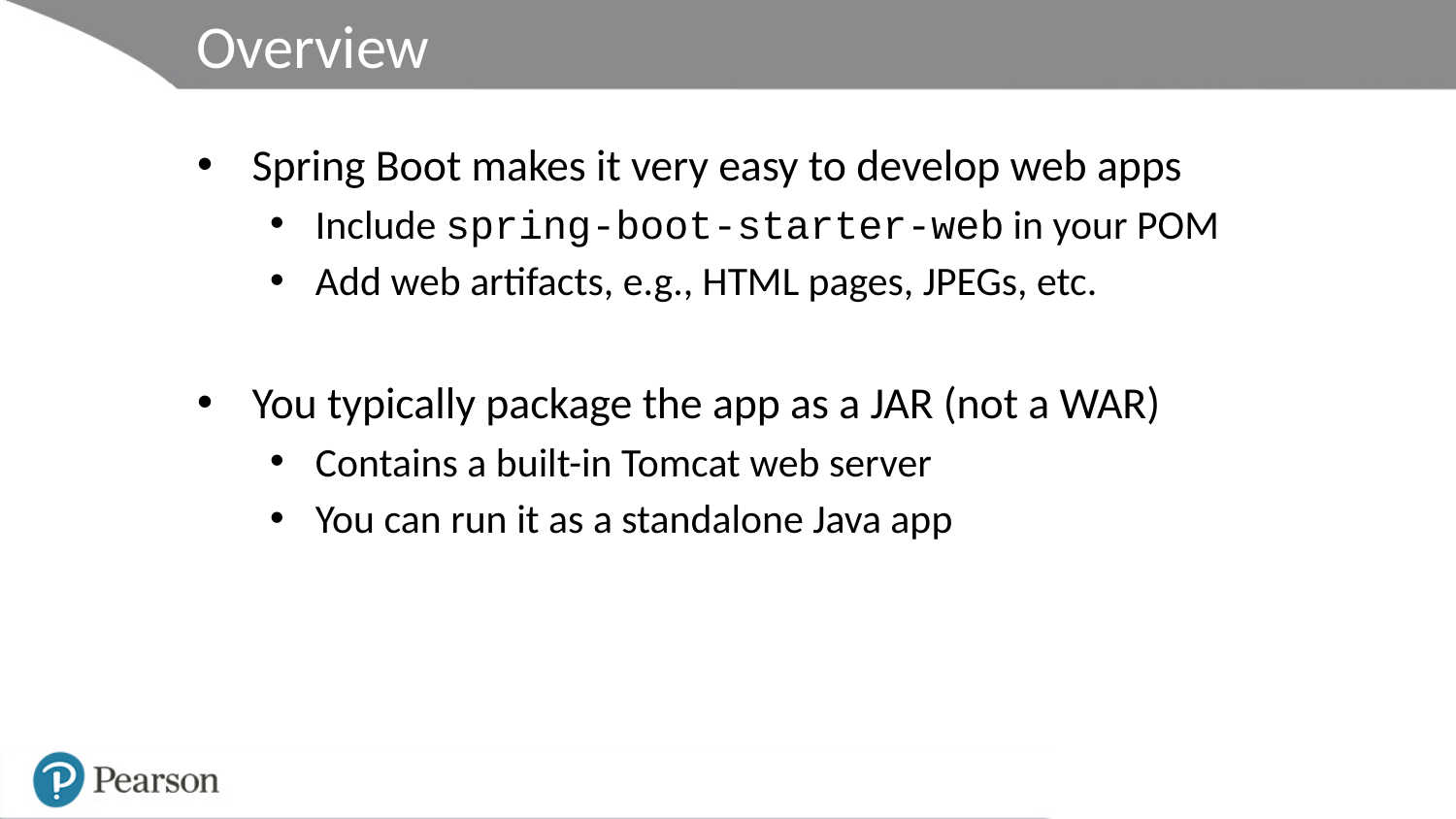

# Overview
Spring Boot makes it very easy to develop web apps
Include spring-boot-starter-web in your POM
Add web artifacts, e.g., HTML pages, JPEGs, etc.

You typically package the app as a JAR (not a WAR)
Contains a built-in Tomcat web server
You can run it as a standalone Java app